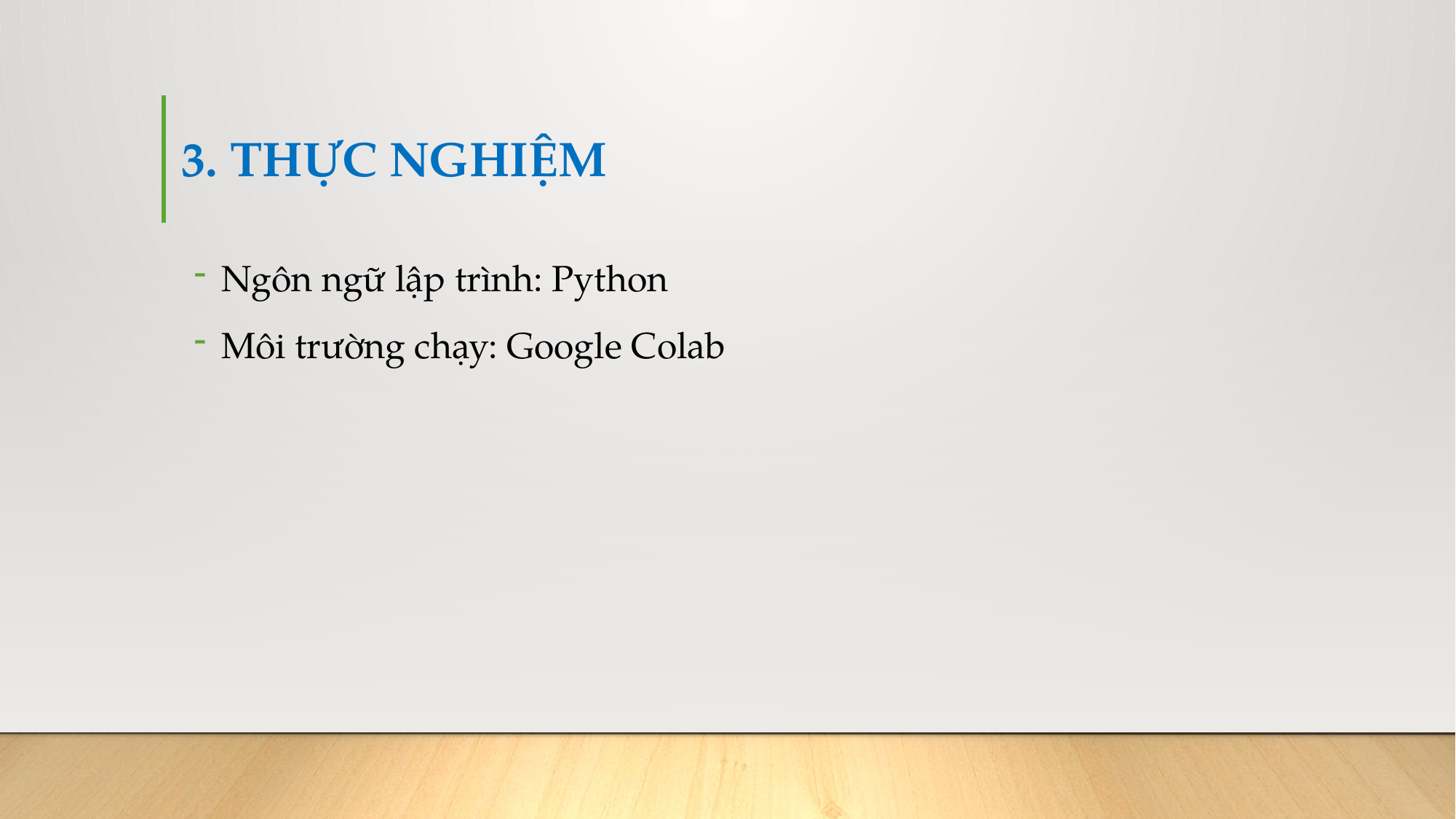

# 3. THỰC NGHIỆM
Ngôn ngữ lập trình: Python
Môi trường chạy: Google Colab